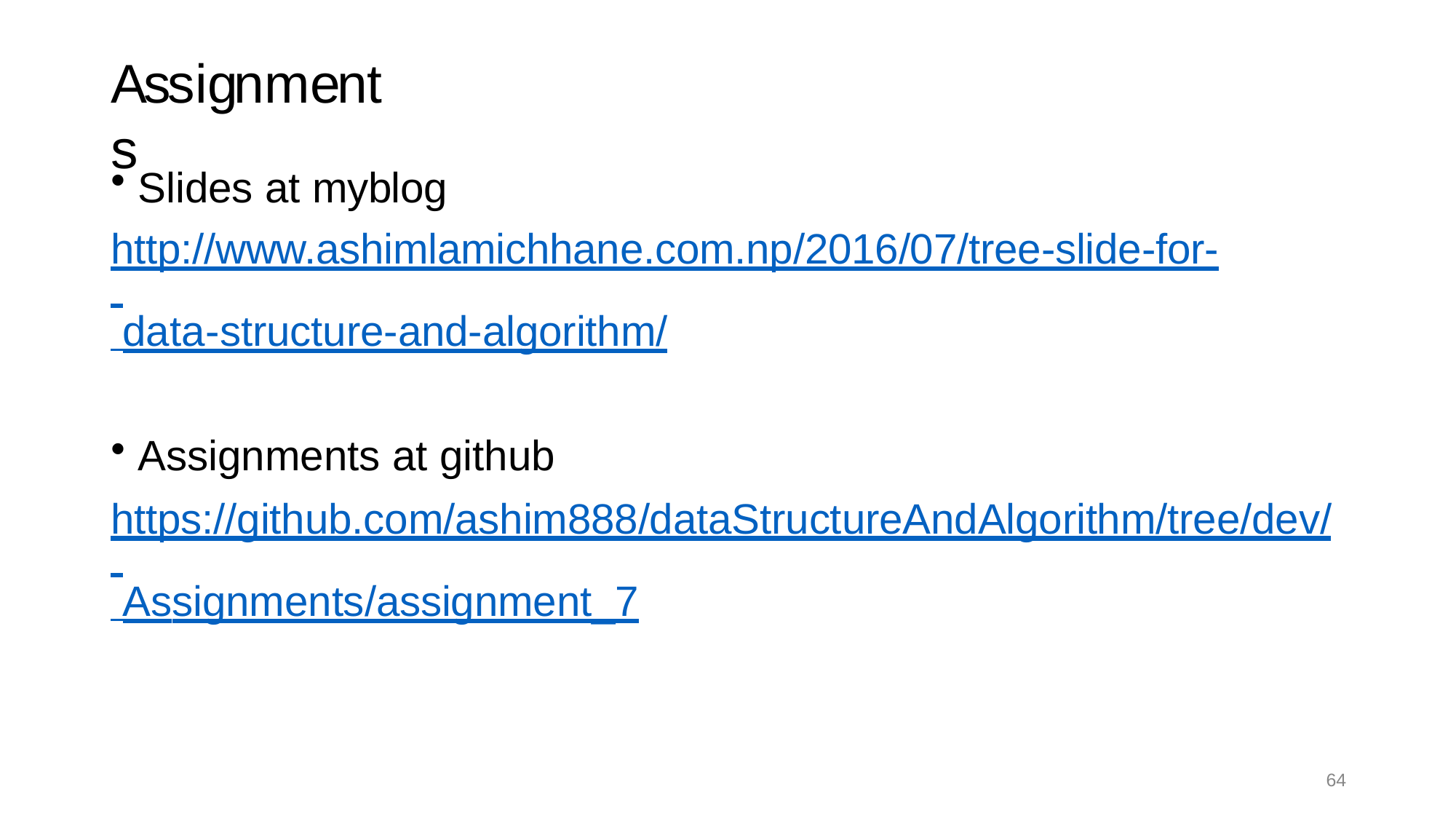

# Assignments
Slides at myblog
http://www.ashimlamichhane.com.np/2016/07/tree-slide-for-  data-	structure-and-algorithm/

Assignments at github
https://github.com/ashim888/dataStructureAndAlgorithm/tree/dev/  As	signments/assignment_7
64